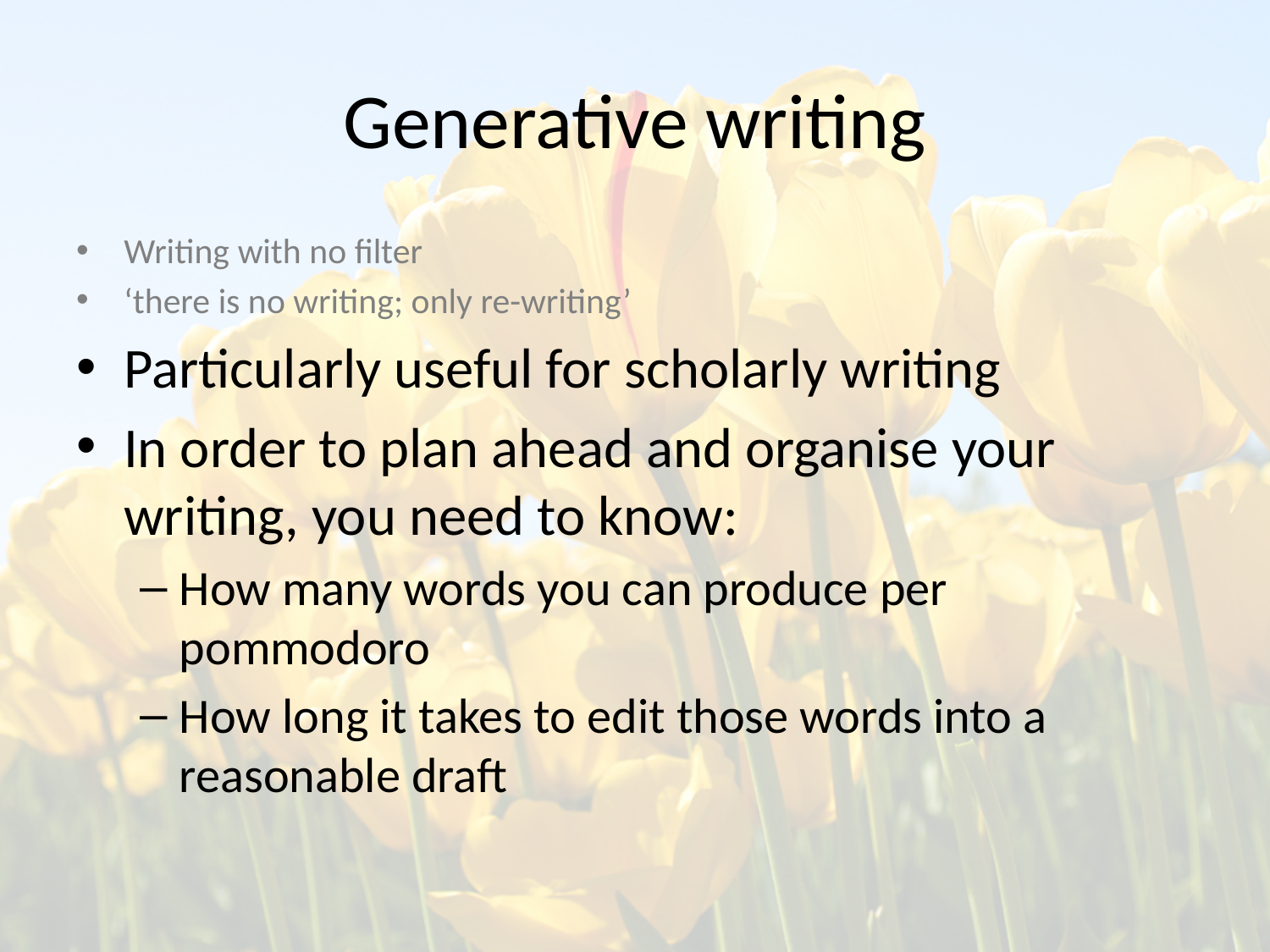

# Generative writing
Writing with no filter
‘there is no writing; only re-writing’
Particularly useful for scholarly writing
In order to plan ahead and organise your writing, you need to know:
How many words you can produce per pommodoro
How long it takes to edit those words into a reasonable draft